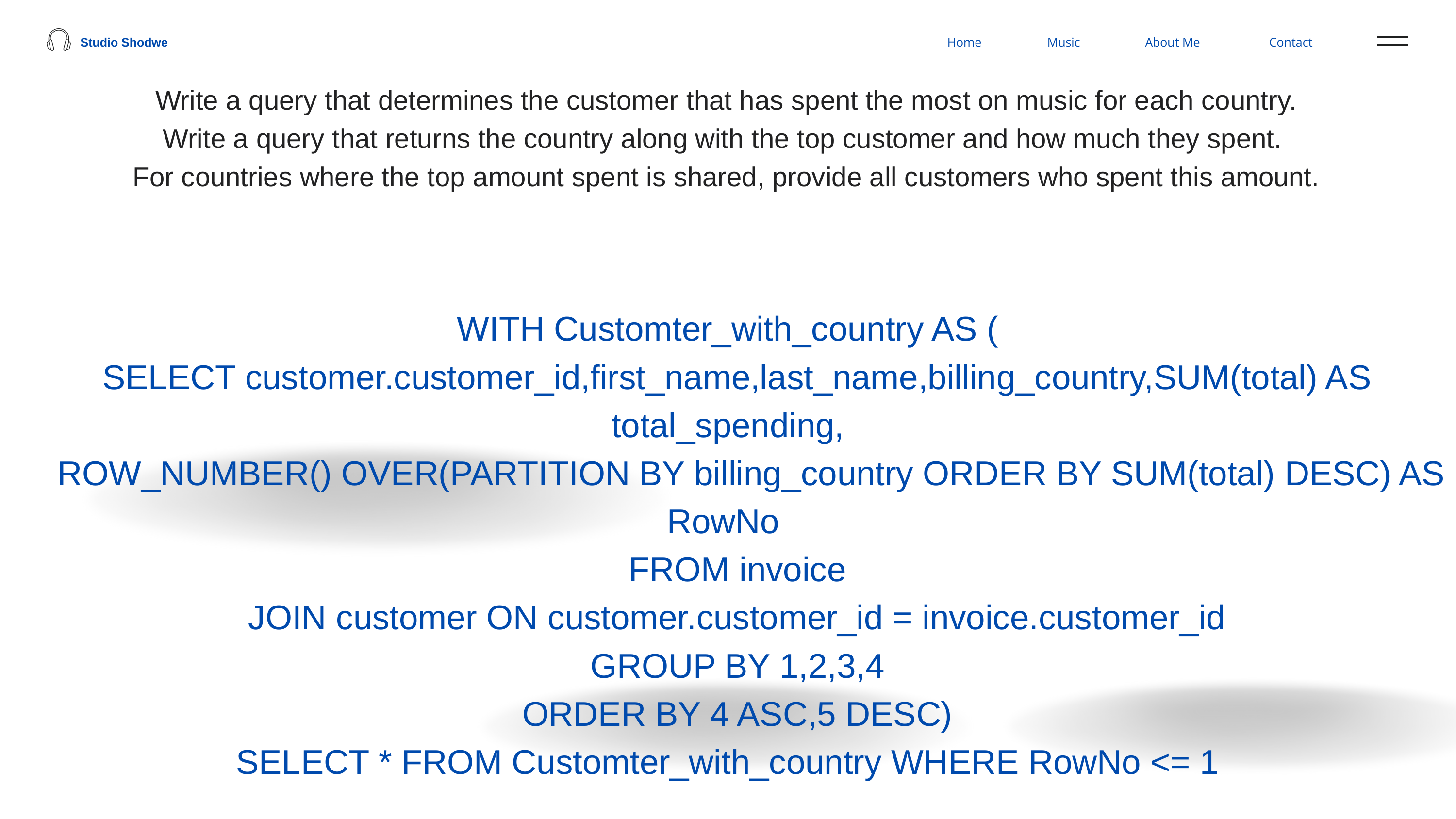

Studio Shodwe
Home
Music
About Me
Contact

 Write a query that determines the customer that has spent the most on music for each country.
Write a query that returns the country along with the top customer and how much they spent.
For countries where the top amount spent is shared, provide all customers who spent this amount.
WITH Customter_with_country AS (
  SELECT customer.customer_id,first_name,last_name,billing_country,SUM(total) AS total_spending,
     ROW_NUMBER() OVER(PARTITION BY billing_country ORDER BY SUM(total) DESC) AS RowNo
  FROM invoice
  JOIN customer ON customer.customer_id = invoice.customer_id
  GROUP BY 1,2,3,4
  ORDER BY 4 ASC,5 DESC)
SELECT * FROM Customter_with_country WHERE RowNo <= 1